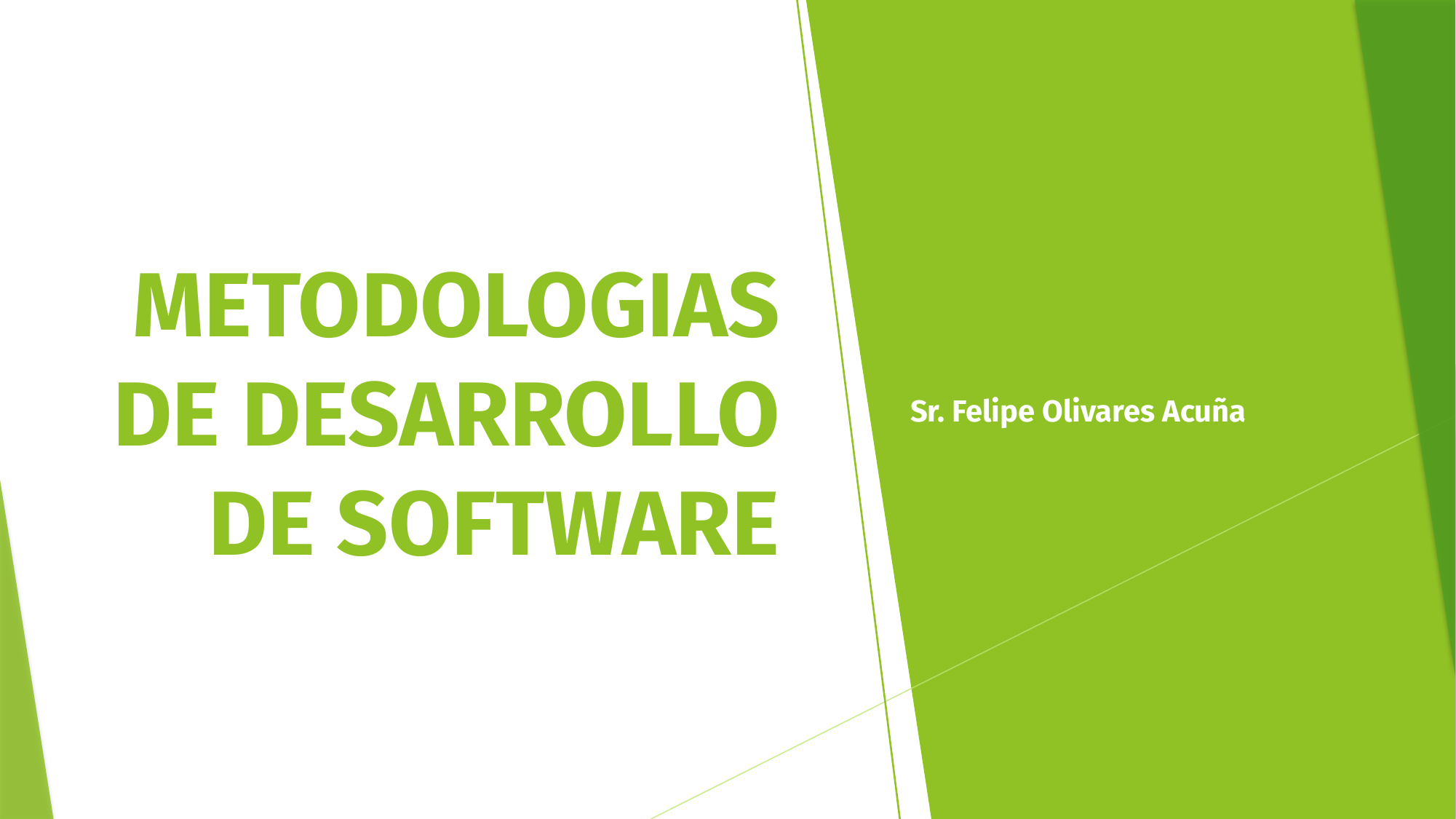

# METODOLOGIAS DE DESARROLLO DE SOFTWARE
Sr. Felipe Olivares Acuña